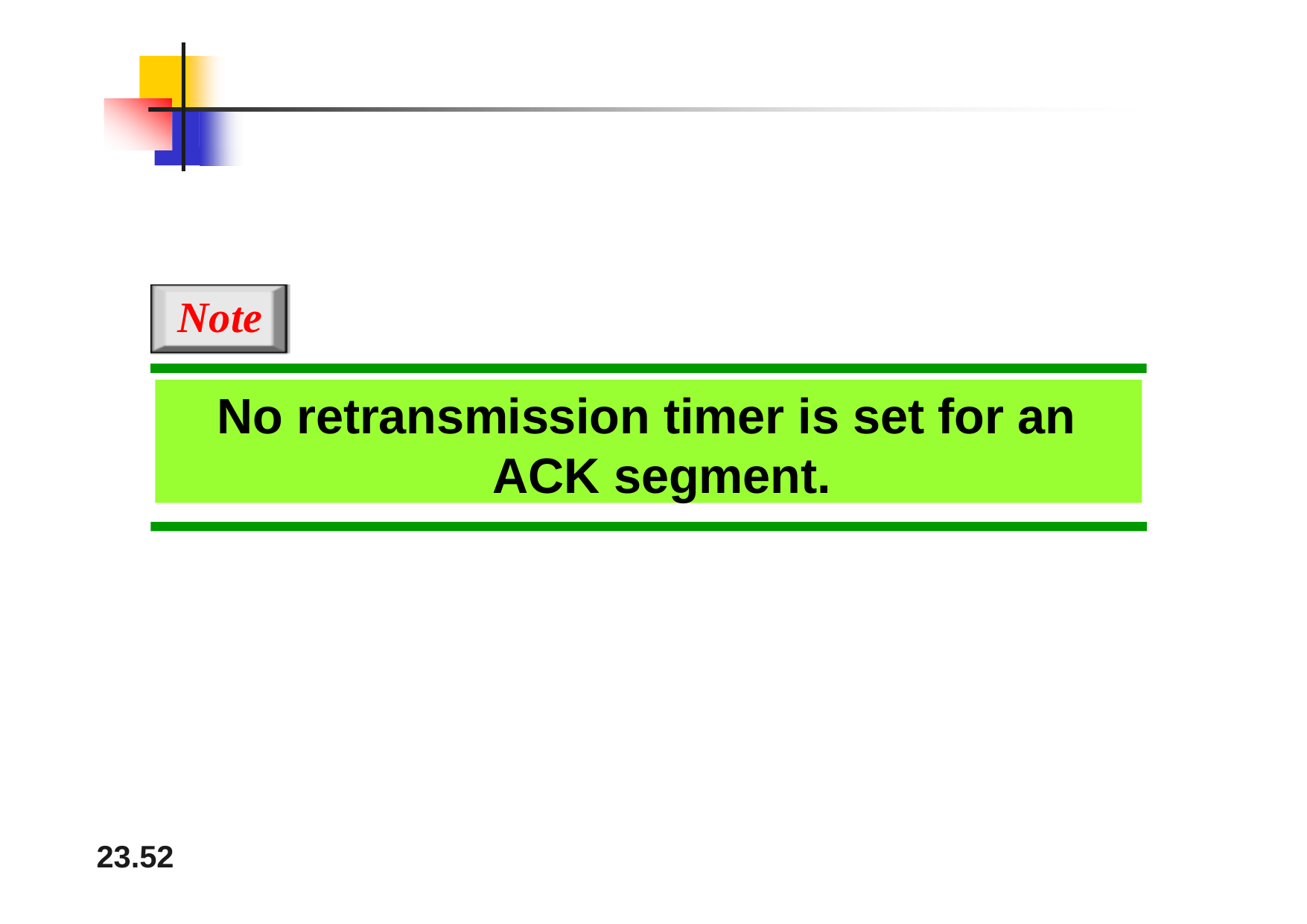

Note

No retransmission timer is set for an  ACK segment.

23.52